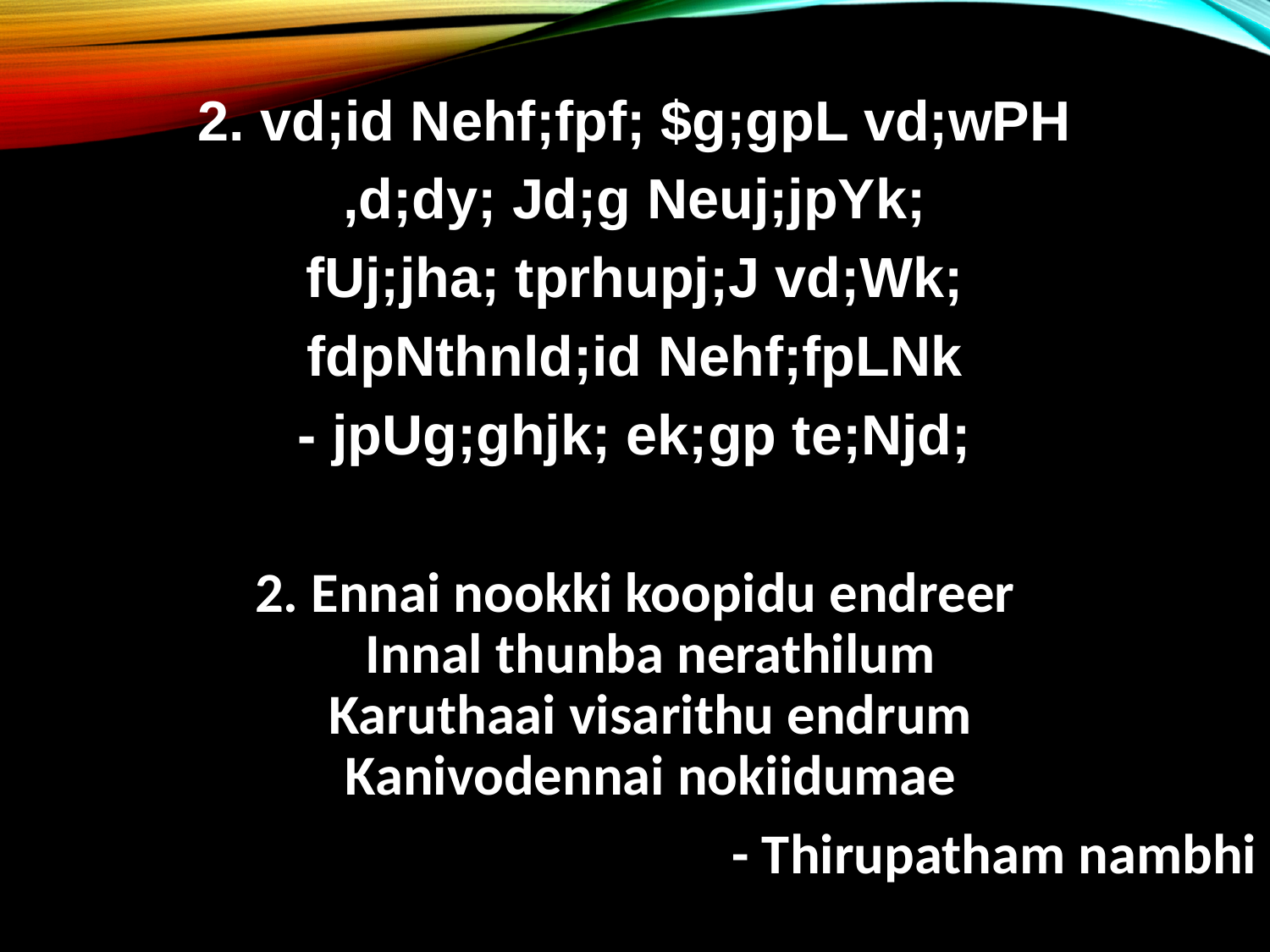

2. vd;id Nehf;fpf; $g;gpL vd;wPH
,d;dy; Jd;g Neuj;jpYk;
fUj;jha; tprhupj;J vd;Wk;
fdpNthnld;id Nehf;fpLNk
- jpUg;ghjk; ek;gp te;Njd;

2. Ennai nookki koopidu endreer
Innal thunba nerathilum
Karuthaai visarithu endrum
Kanivodennai nokiidumae
- Thirupatham nambhi